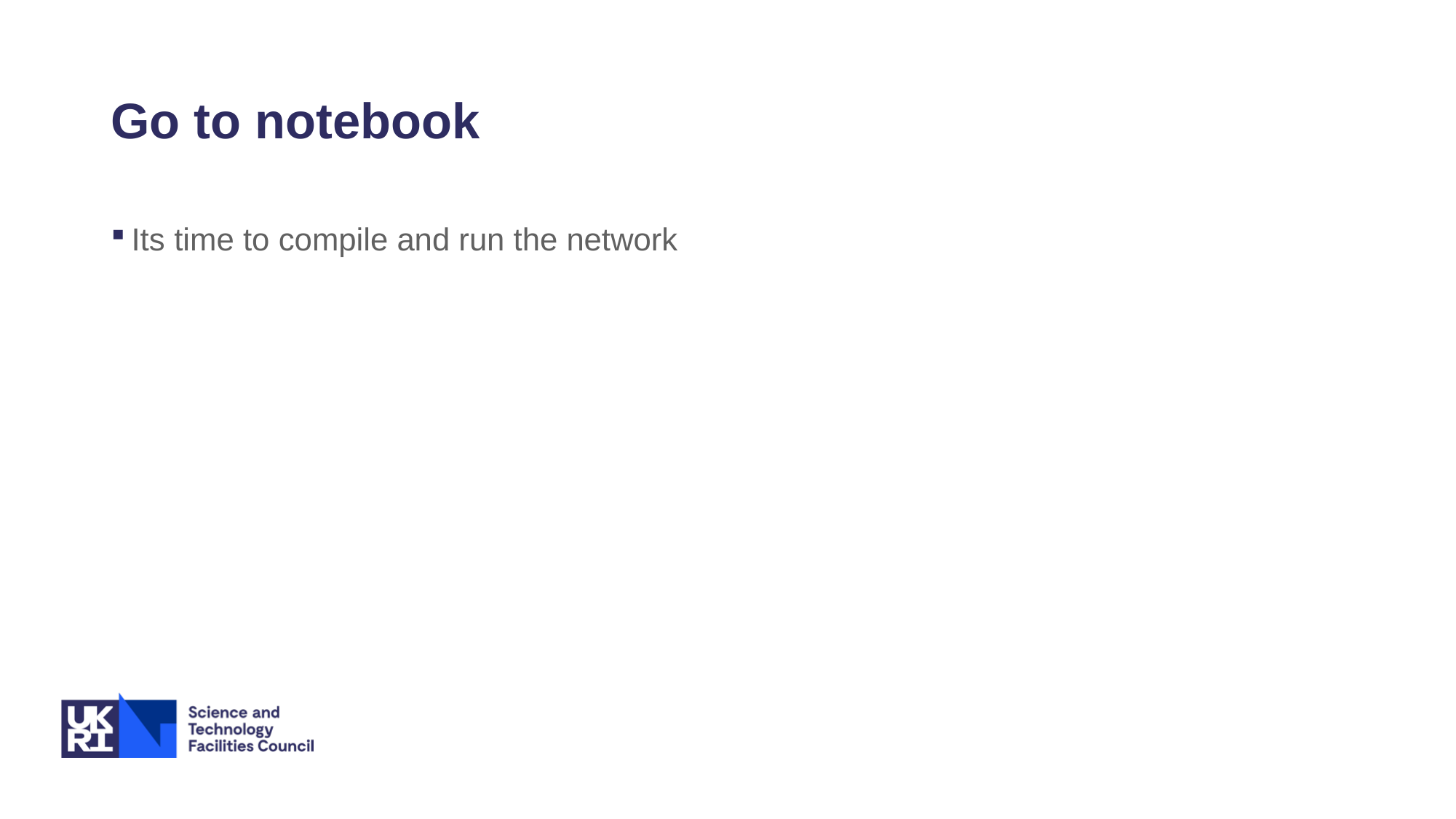

# Go to notebook
Its time to compile and run the network